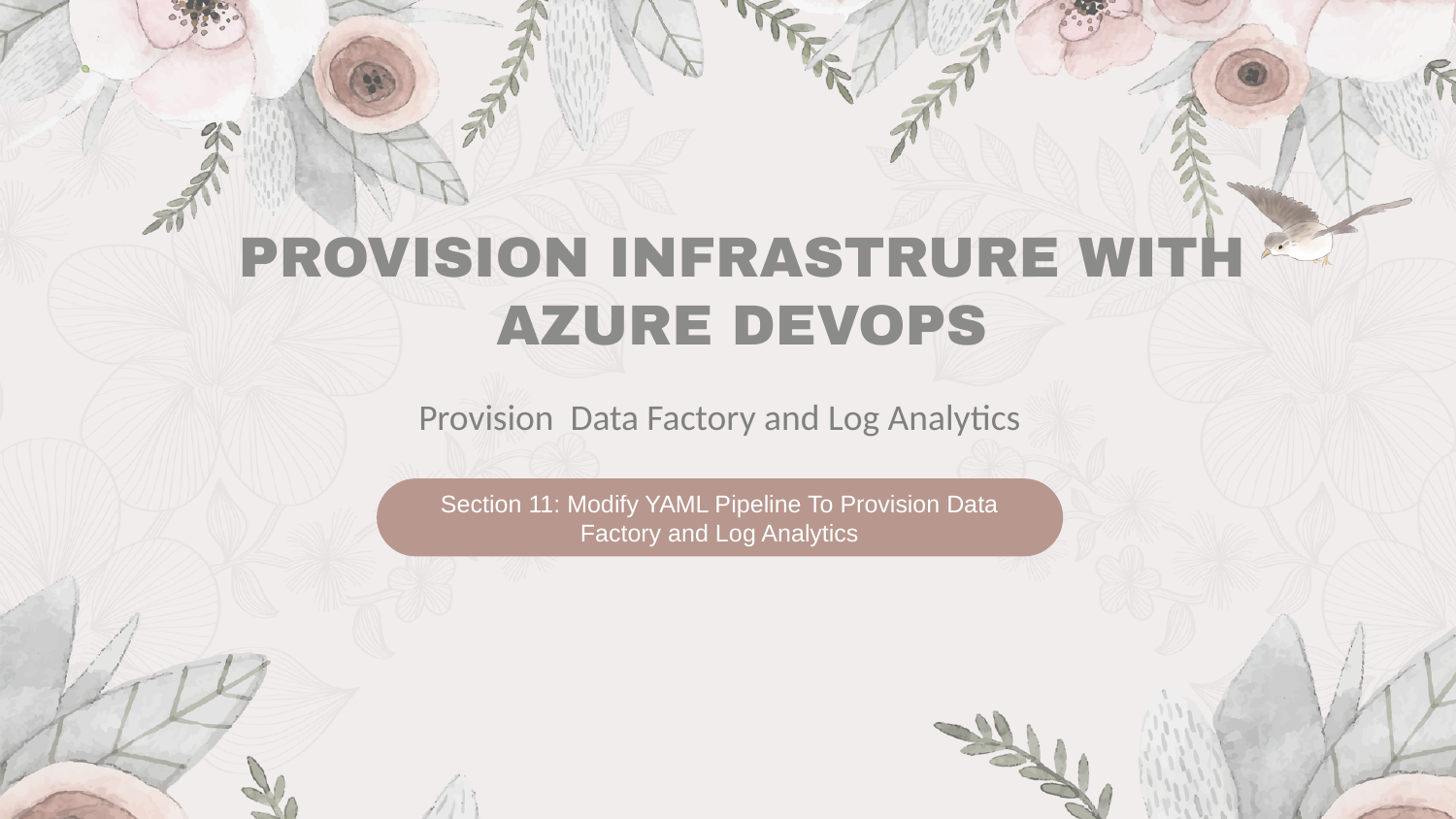

PROVISION INFRASTRURE WITH AZURE DEVOPS

Provision  Data Factory and Log Analytics

Section 11: Modify YAML Pipeline To Provision Data Factory and Log Analytics